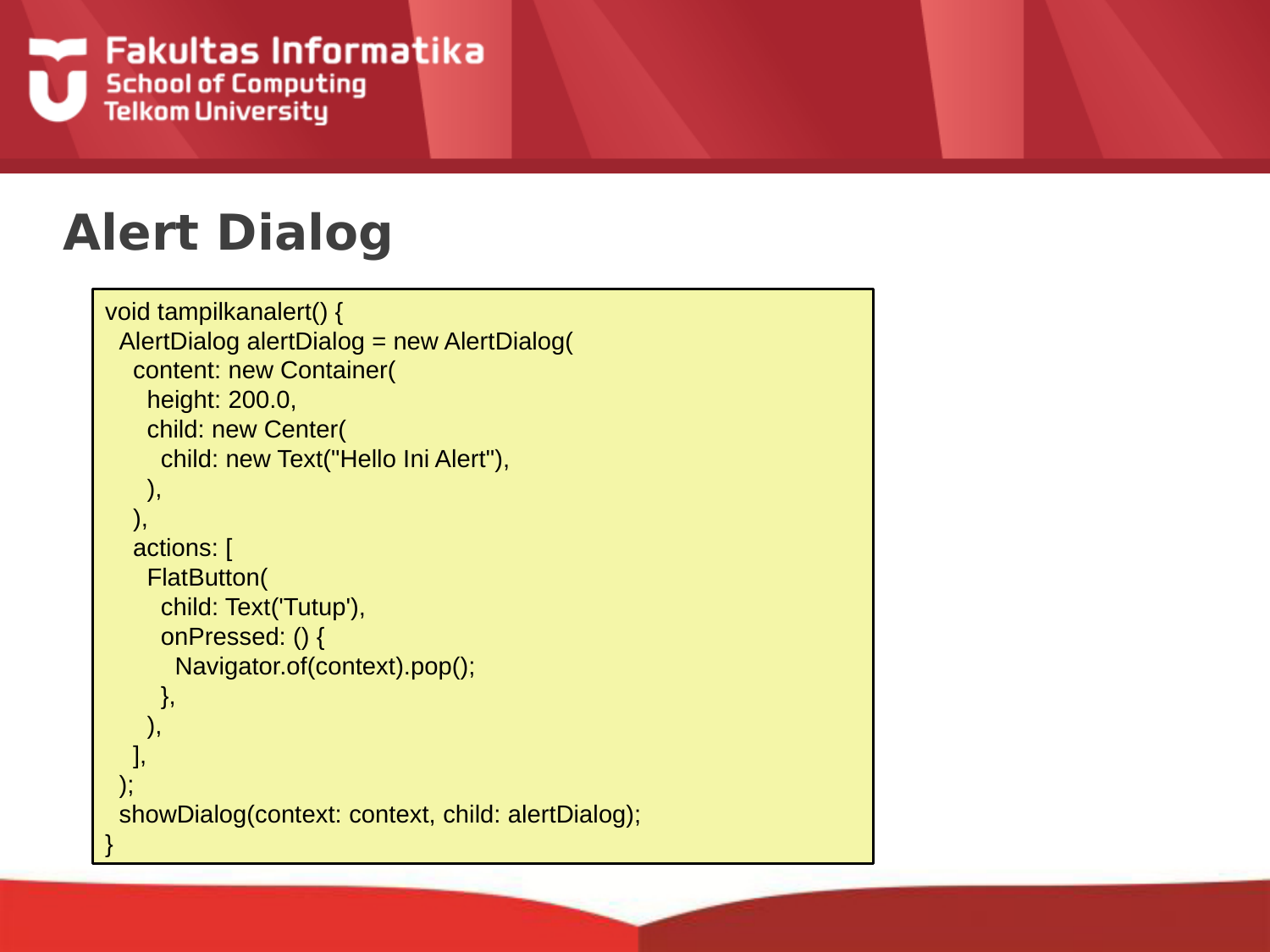

# Alert Dialog

void tampilkanalert() {
  AlertDialog alertDialog = new AlertDialog(
    content: new Container(
      height: 200.0,
      child: new Center(
        child: new Text("Hello Ini Alert"),
      ),
    ),
    actions: [
      FlatButton(
        child: Text('Tutup'),
        onPressed: () {
          Navigator.of(context).pop();
        },
      ),
    ],
  );
  showDialog(context: context, child: alertDialog);
}